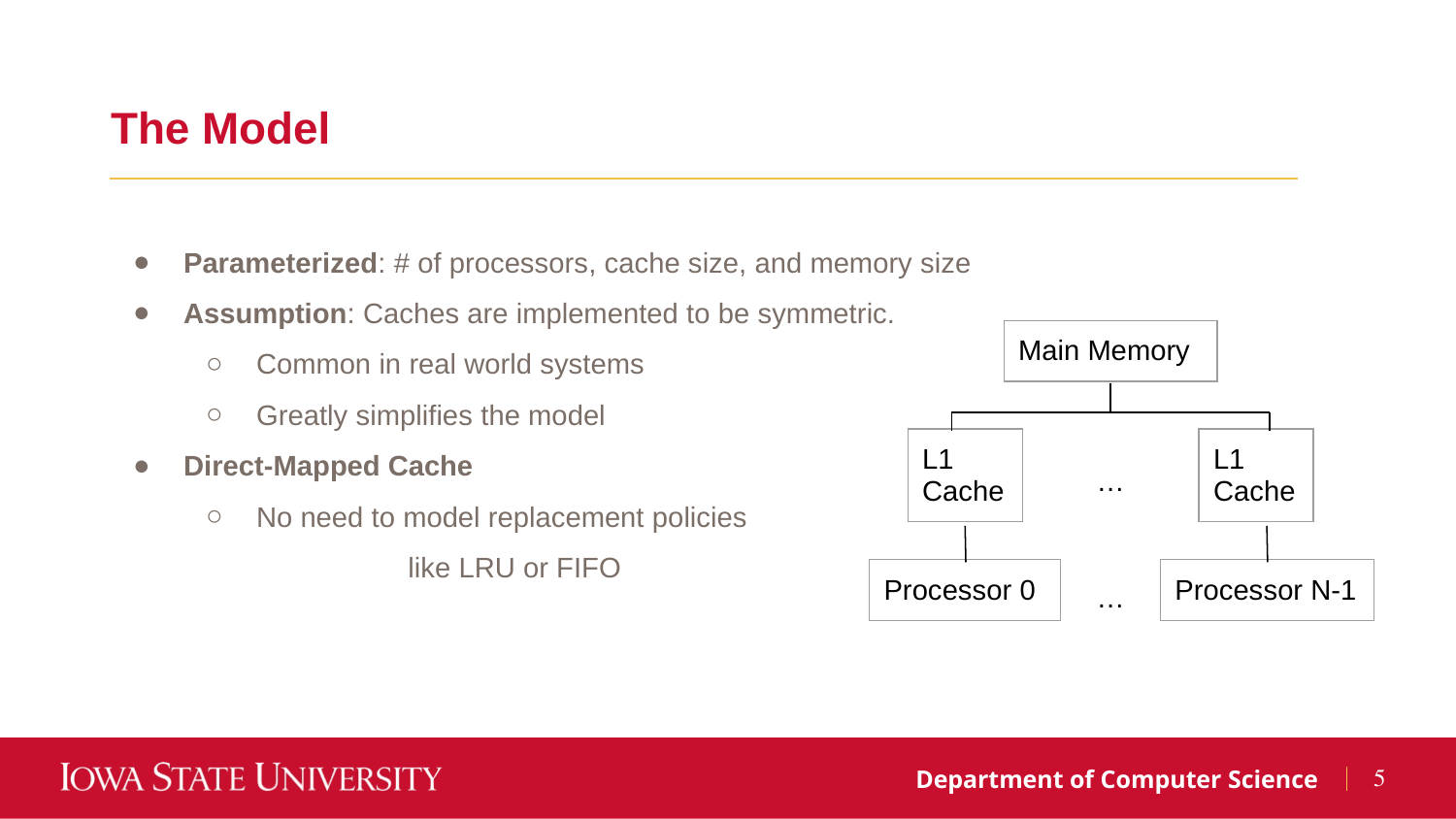

The Model
Parameterized: # of processors, cache size, and memory size
Assumption: Caches are implemented to be symmetric.
Common in real world systems
Greatly simplifies the model
Direct-Mapped Cache
No need to model replacement policies                                                                                         like LRU or FIFO

| Main Memory |
| --- |
| L1 Cache |
| --- |
| L1 Cache |
| --- |
…
| Processor 0 |
| --- |
| Processor N-1 |
| --- |
…